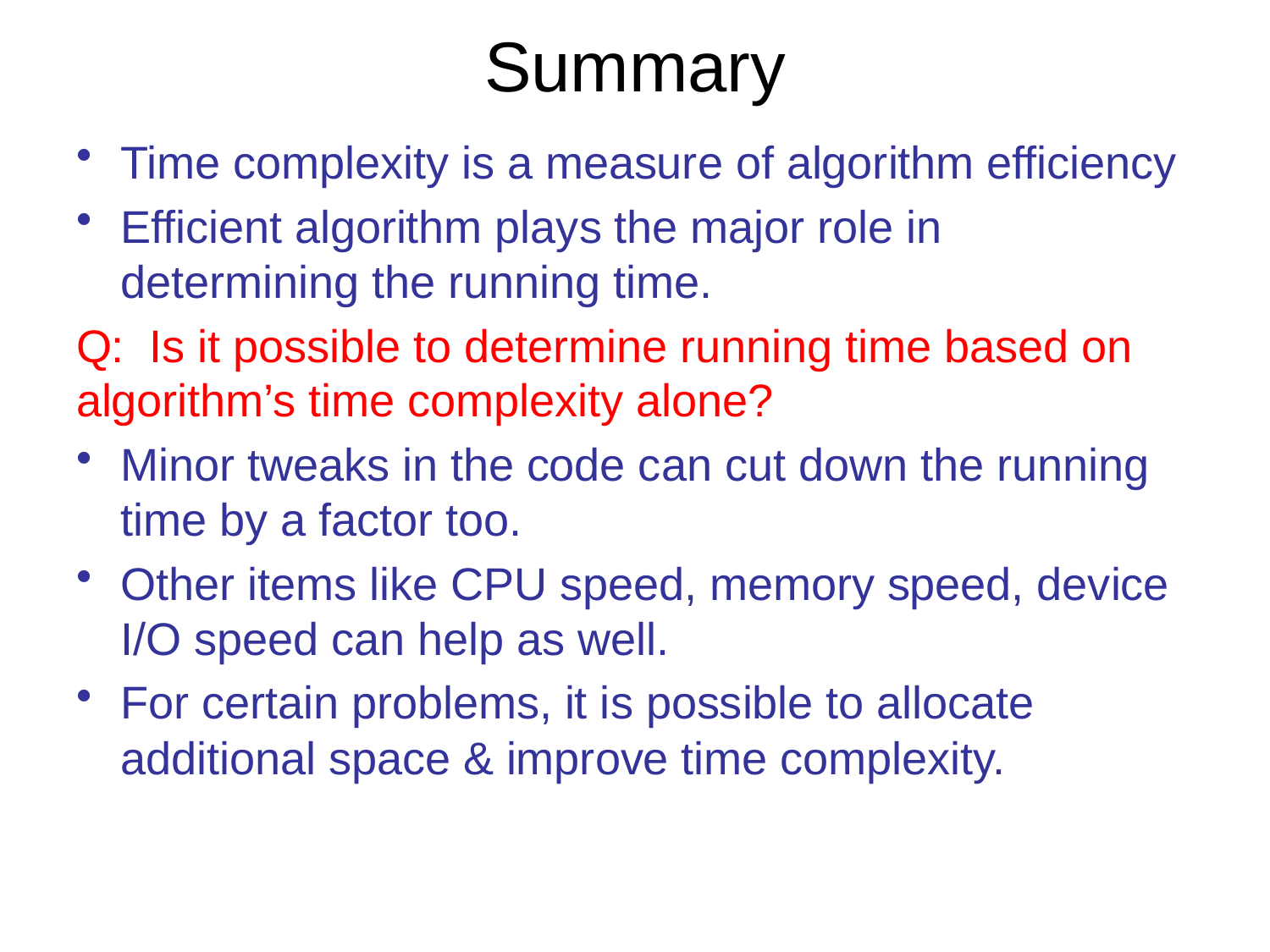

# Summary
Time complexity is a measure of algorithm efficiency
Efficient algorithm plays the major role in determining the running time.
Q:  Is it possible to determine running time based on algorithm’s time complexity alone?
Minor tweaks in the code can cut down the running time by a factor too.
Other items like CPU speed, memory speed, device I/O speed can help as well.
For certain problems, it is possible to allocate additional space & improve time complexity.